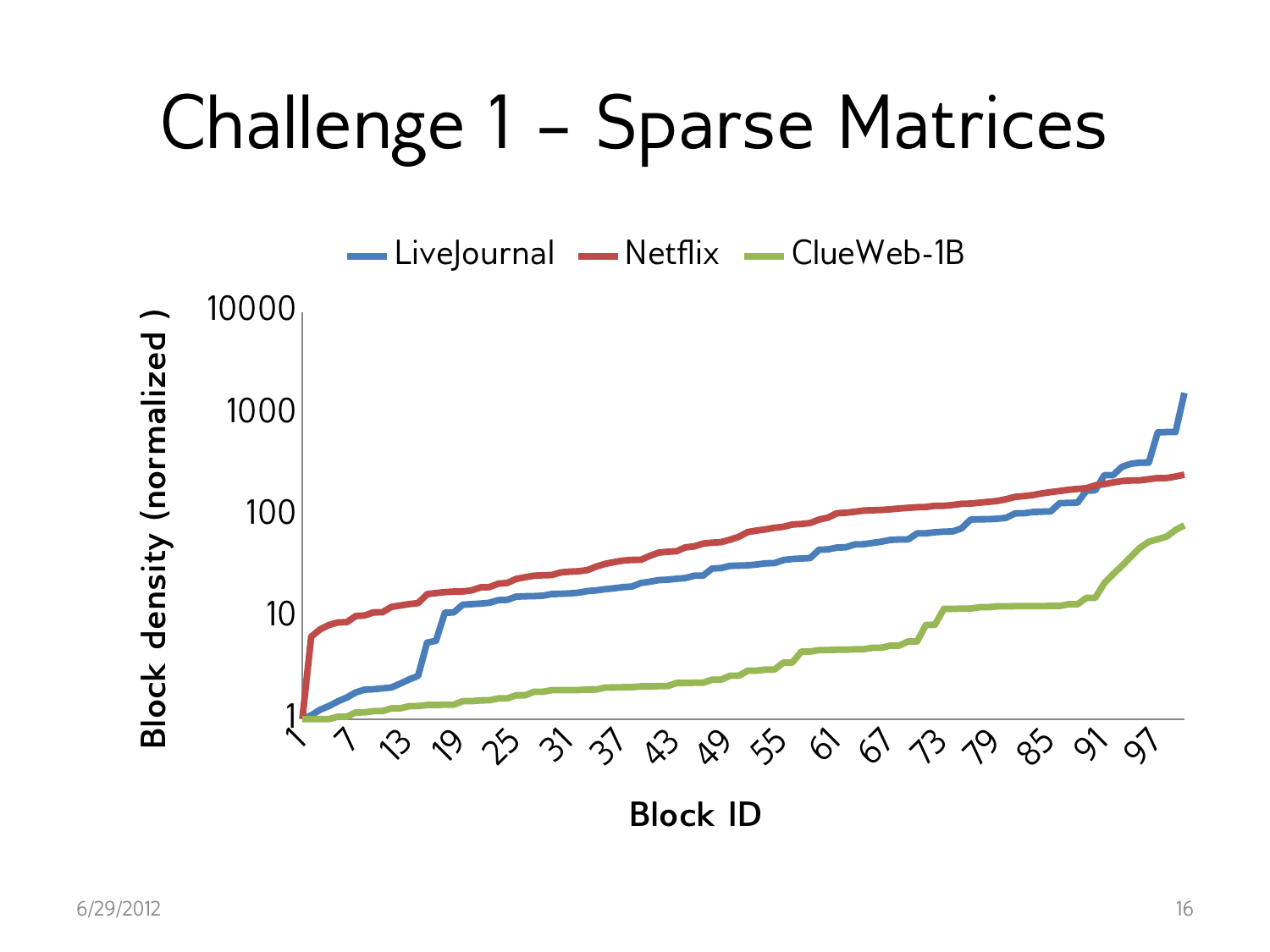

# Challenge 1 – Sparse Matrices

### Chart

| Category | LiveJournal | Netflix | ClueWeb-1B |
|---|---|---|---|
6/29/2012
16